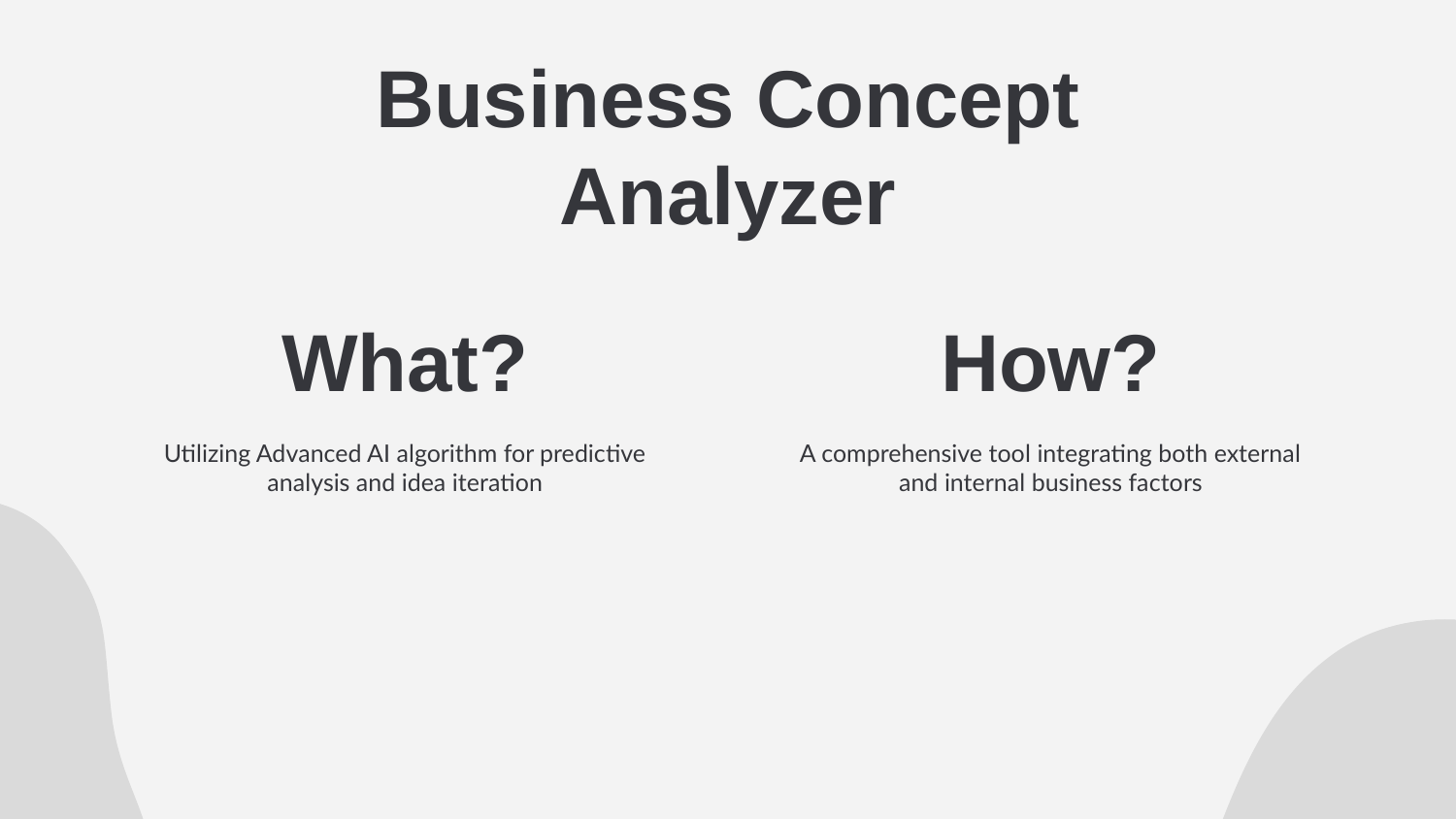

Business Concept Analyzer
# What?
How?
Utilizing Advanced AI algorithm for predictive analysis and idea iteration
A comprehensive tool integrating both external and internal business factors